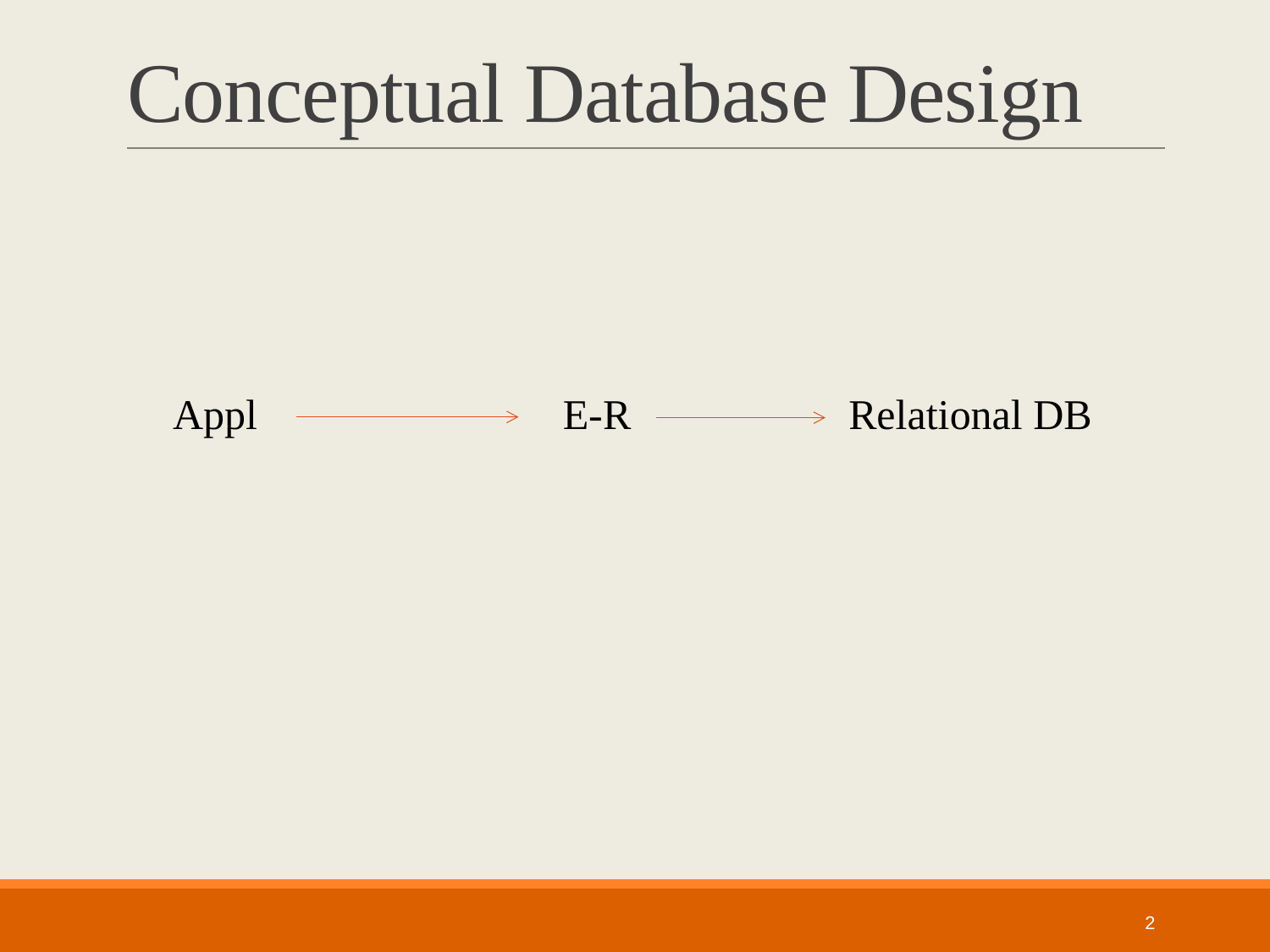

# Conceptual Database Design

Appl
E-R
Relational DB
2